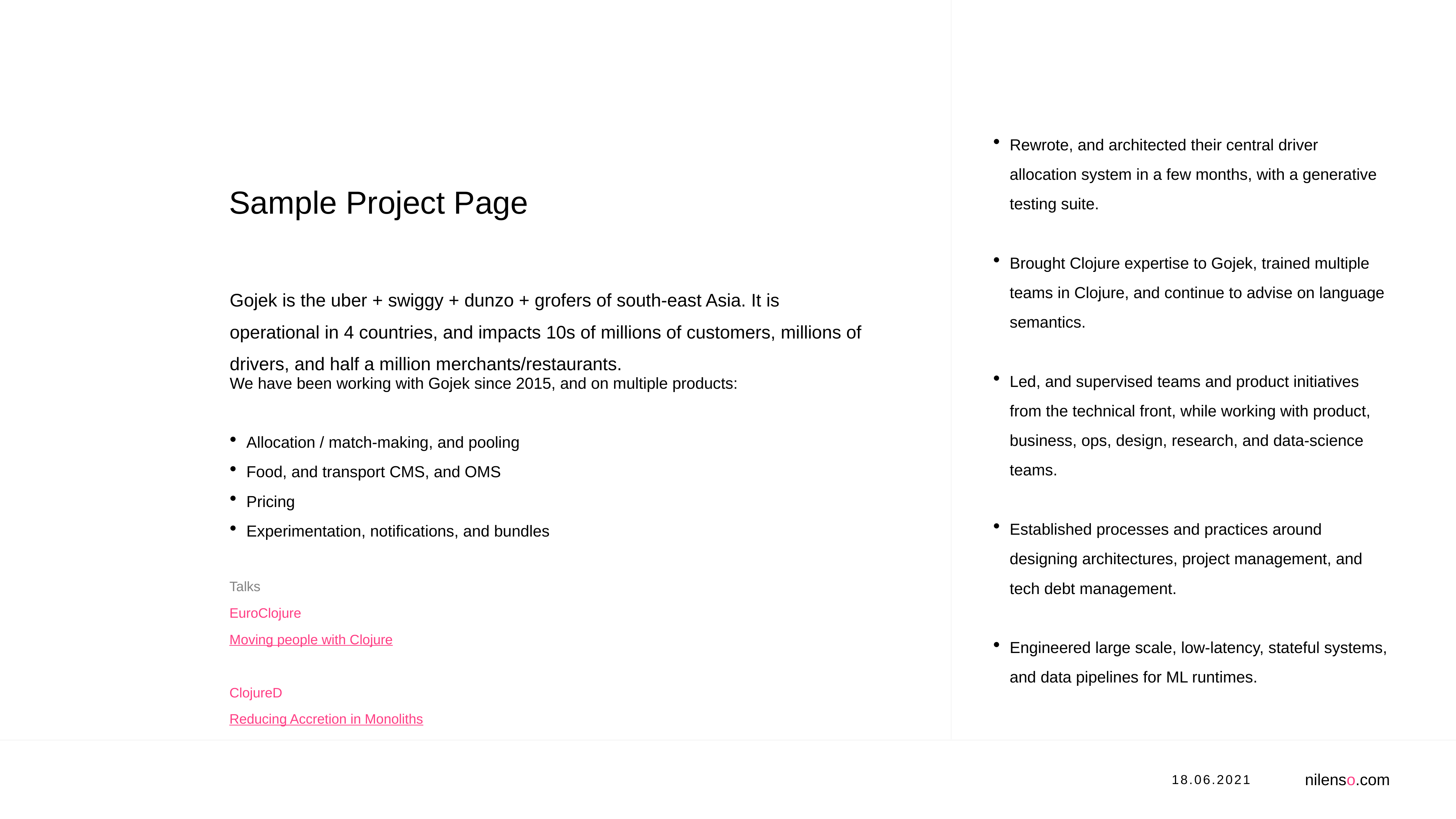

Sample Project Page
Rewrote, and architected their central driver allocation system in a few months, with a generative testing suite.

Brought Clojure expertise to Gojek, trained multiple teams in Clojure, and continue to advise on language semantics.

Led, and supervised teams and product initiatives from the technical front, while working with product, business, ops, design, research, and data-science teams.

Established processes and practices around designing architectures, project management, and tech debt management.

Engineered large scale, low-latency, stateful systems, and data pipelines for ML runtimes.
Gojek is the uber + swiggy + dunzo + grofers of south-east Asia. It is operational in 4 countries, and impacts 10s of millions of customers, millions of drivers, and half a million merchants/restaurants.
We have been working with Gojek since 2015, and on multiple products:

Allocation / match-making, and pooling
Food, and transport CMS, and OMS
Pricing
Experimentation, notiﬁcations, and bundles
Talks
EuroClojure
Moving people with Clojure

ClojureD
Reducing Accretion in Monoliths

nilenso.com
18.06.2021